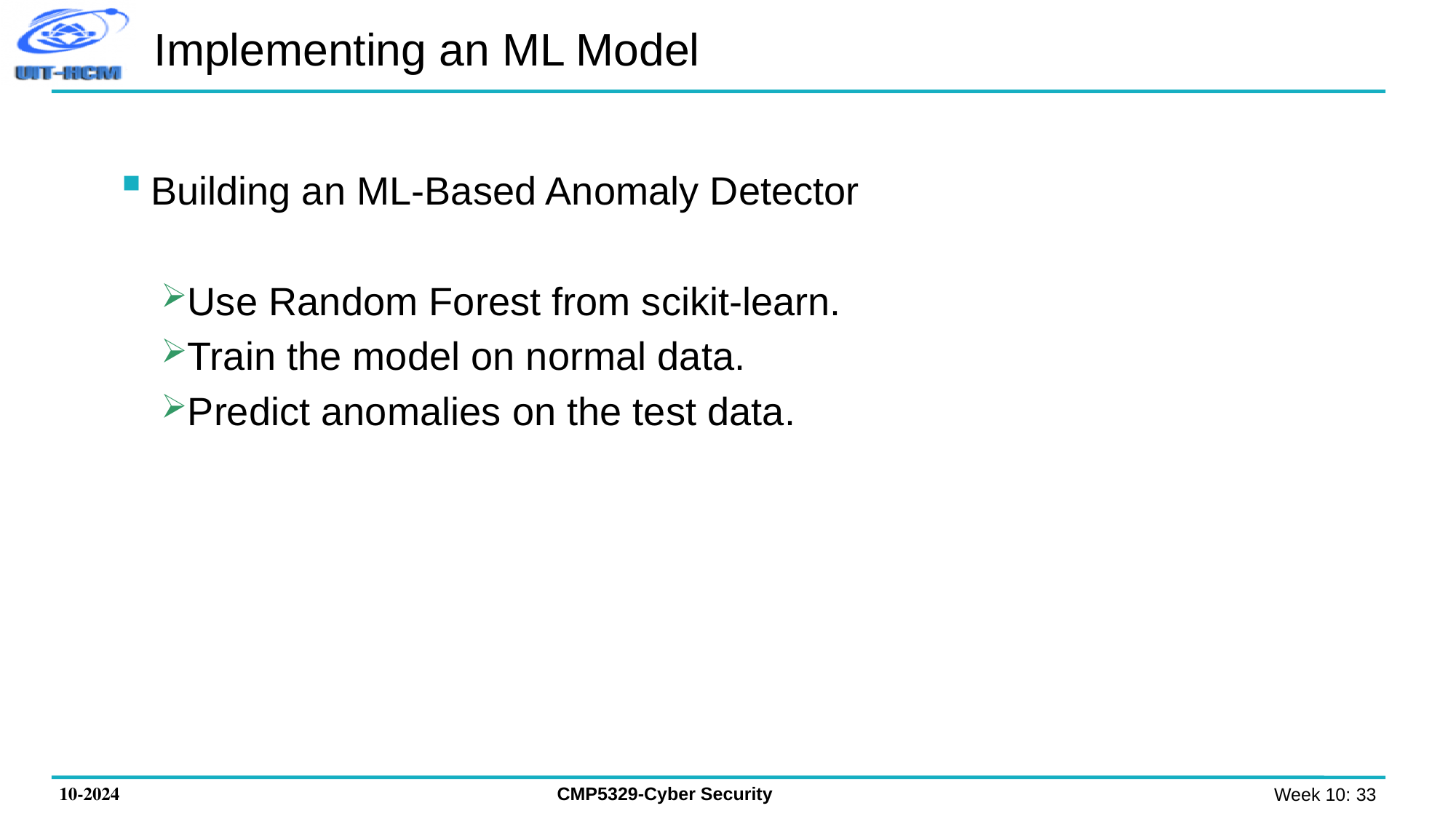

# Implementing an ML Model
Building an ML-Based Anomaly Detector

Use Random Forest from scikit-learn.
Train the model on normal data.
Predict anomalies on the test data.